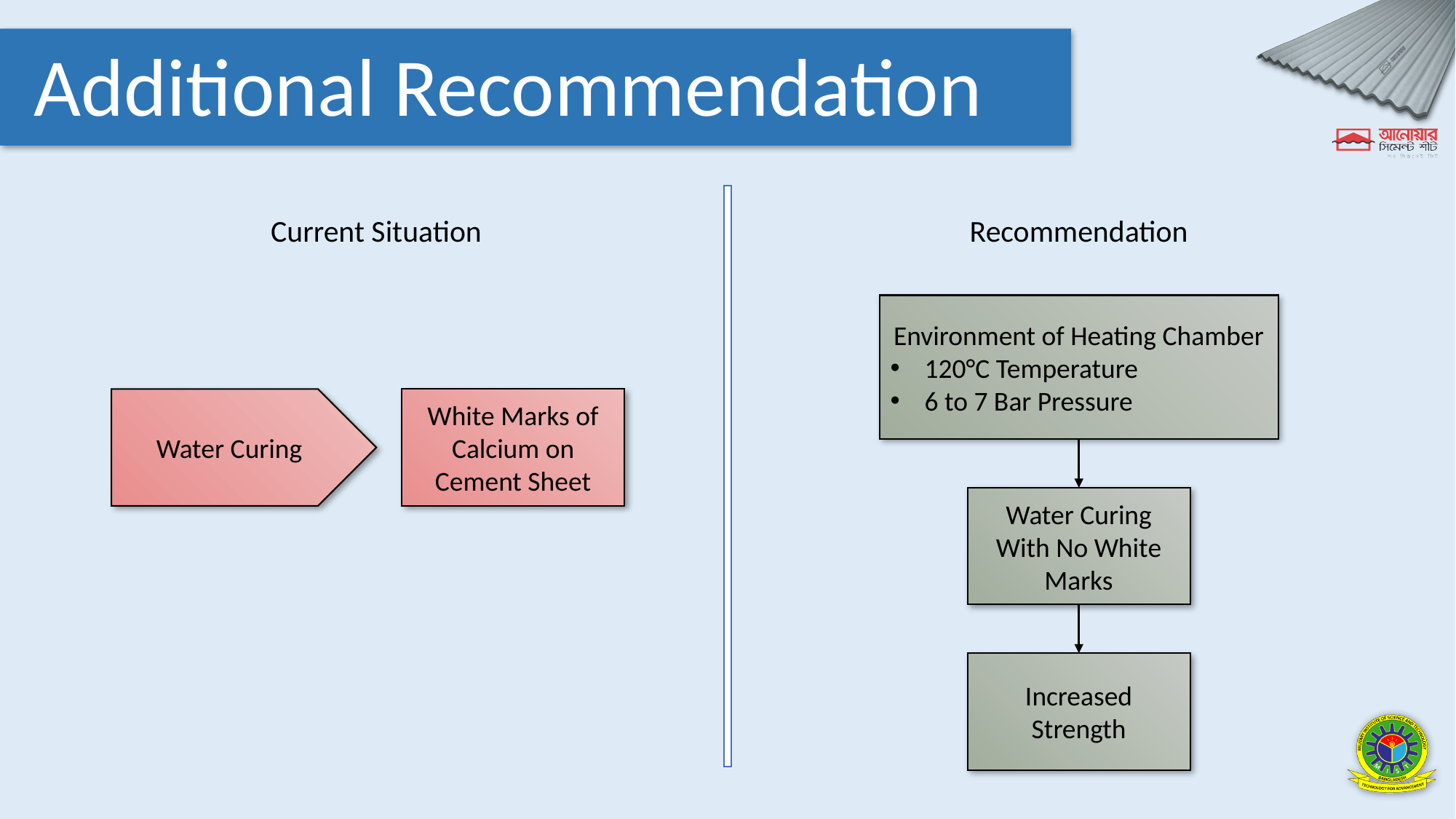

Additional Recommendation
Recommendation
Current Situation

Environment of Heating Chamber
120°C Temperature
6 to 7 Bar Pressure

Water Curing

White Marks of Calcium on Cement Sheet
Water Curing With No White Marks
Increased Strength